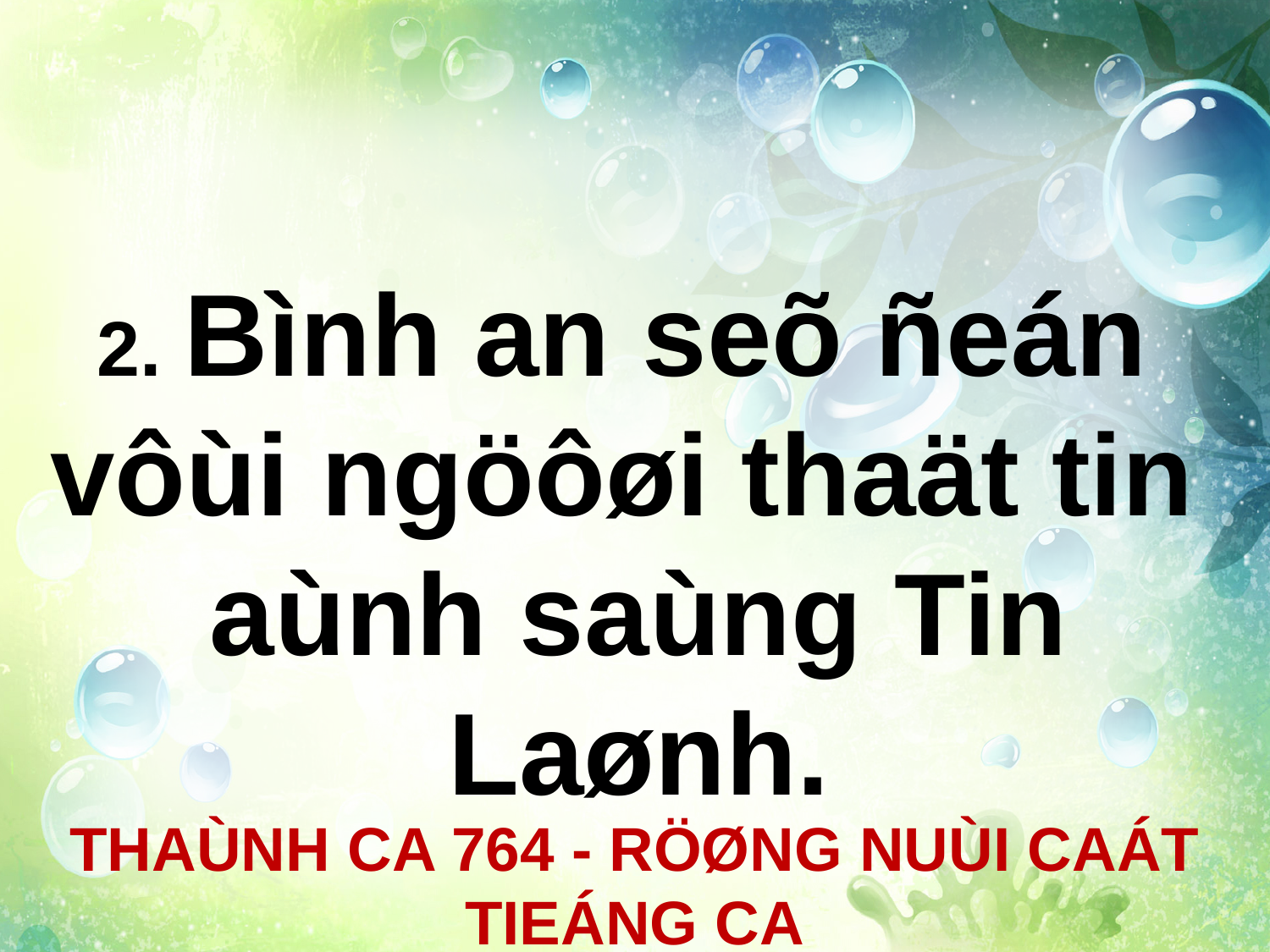

2. Bình an seõ ñeán
vôùi ngöôøi thaät tin
aùnh saùng Tin Laønh.
THAÙNH CA 764 - RÖØNG NUÙI CAÁT TIEÁNG CA